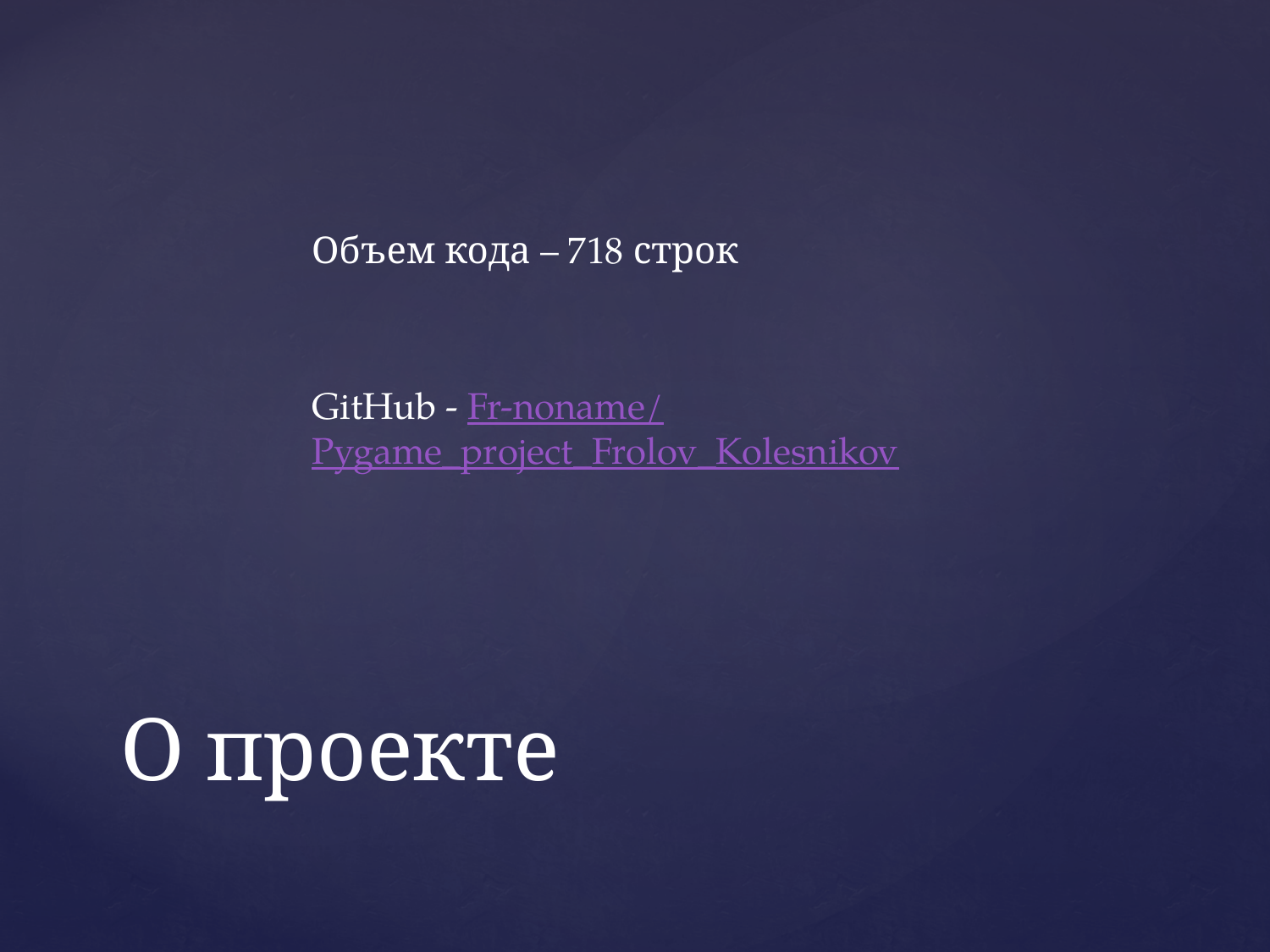

Объем кода – 718 строк

GitHub - Fr-noname/Pygame_project_Frolov_Kolesnikov
# О проекте